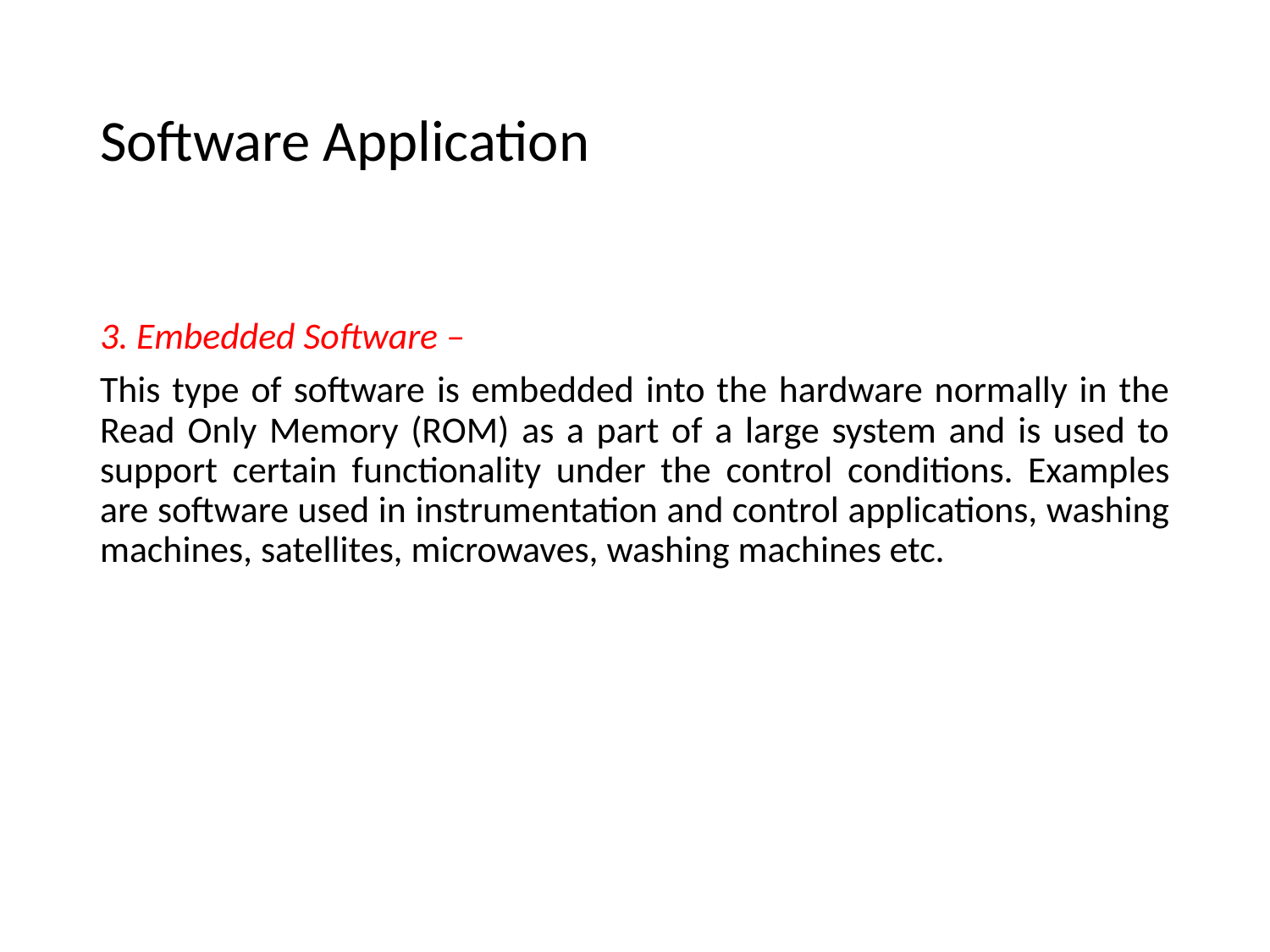

# Software Application

3. Embedded Software –
This type of software is embedded into the hardware normally in the Read Only Memory (ROM) as a part of a large system and is used to support certain functionality under the control conditions. Examples are software used in instrumentation and control applications, washing machines, satellites, microwaves, washing machines etc.